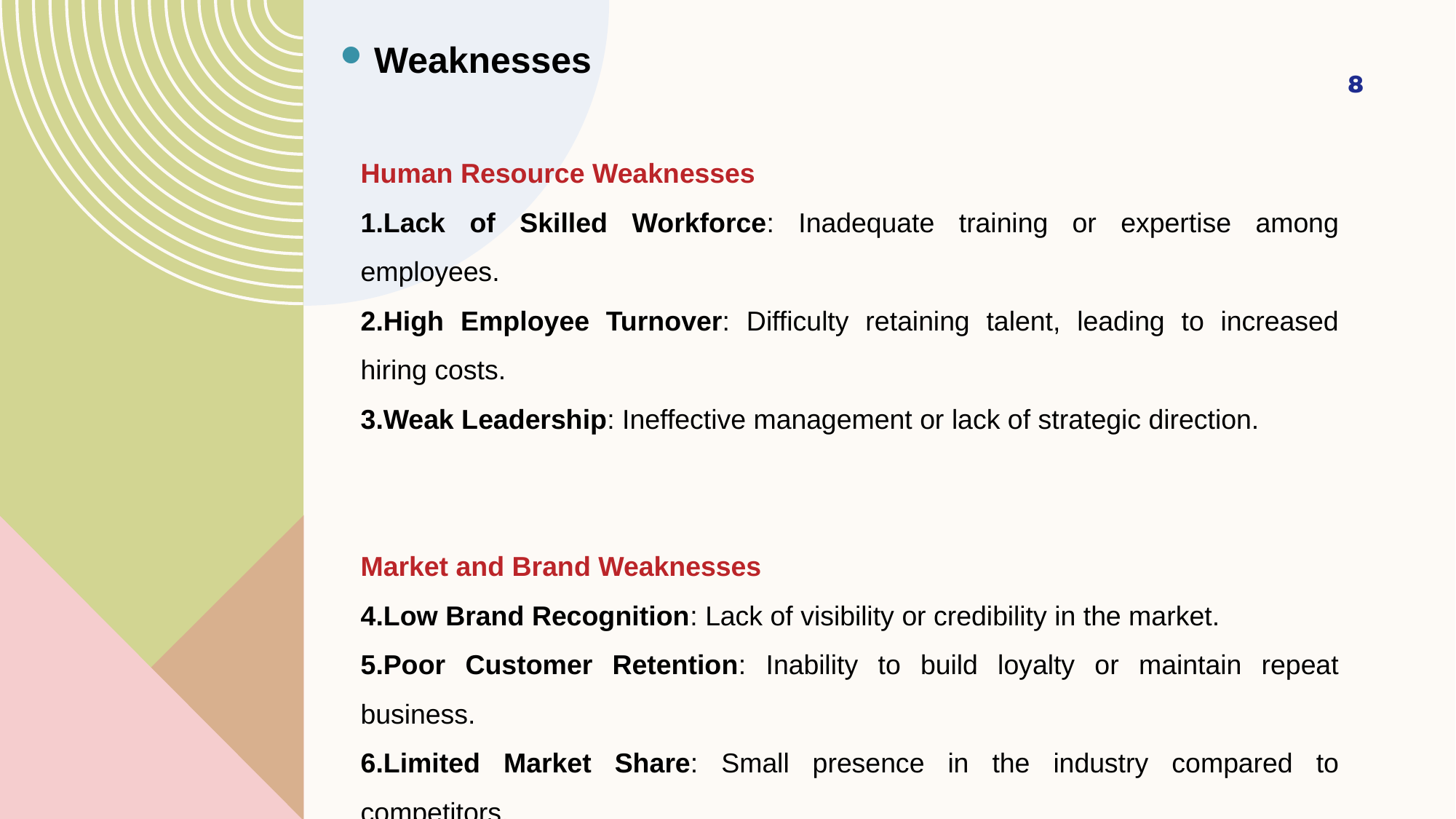

Weaknesses
8
Human Resource Weaknesses
Lack of Skilled Workforce: Inadequate training or expertise among employees.
High Employee Turnover: Difficulty retaining talent, leading to increased hiring costs.
Weak Leadership: Ineffective management or lack of strategic direction.

Market and Brand Weaknesses
Low Brand Recognition: Lack of visibility or credibility in the market.
Poor Customer Retention: Inability to build loyalty or maintain repeat business.
Limited Market Share: Small presence in the industry compared to competitors.